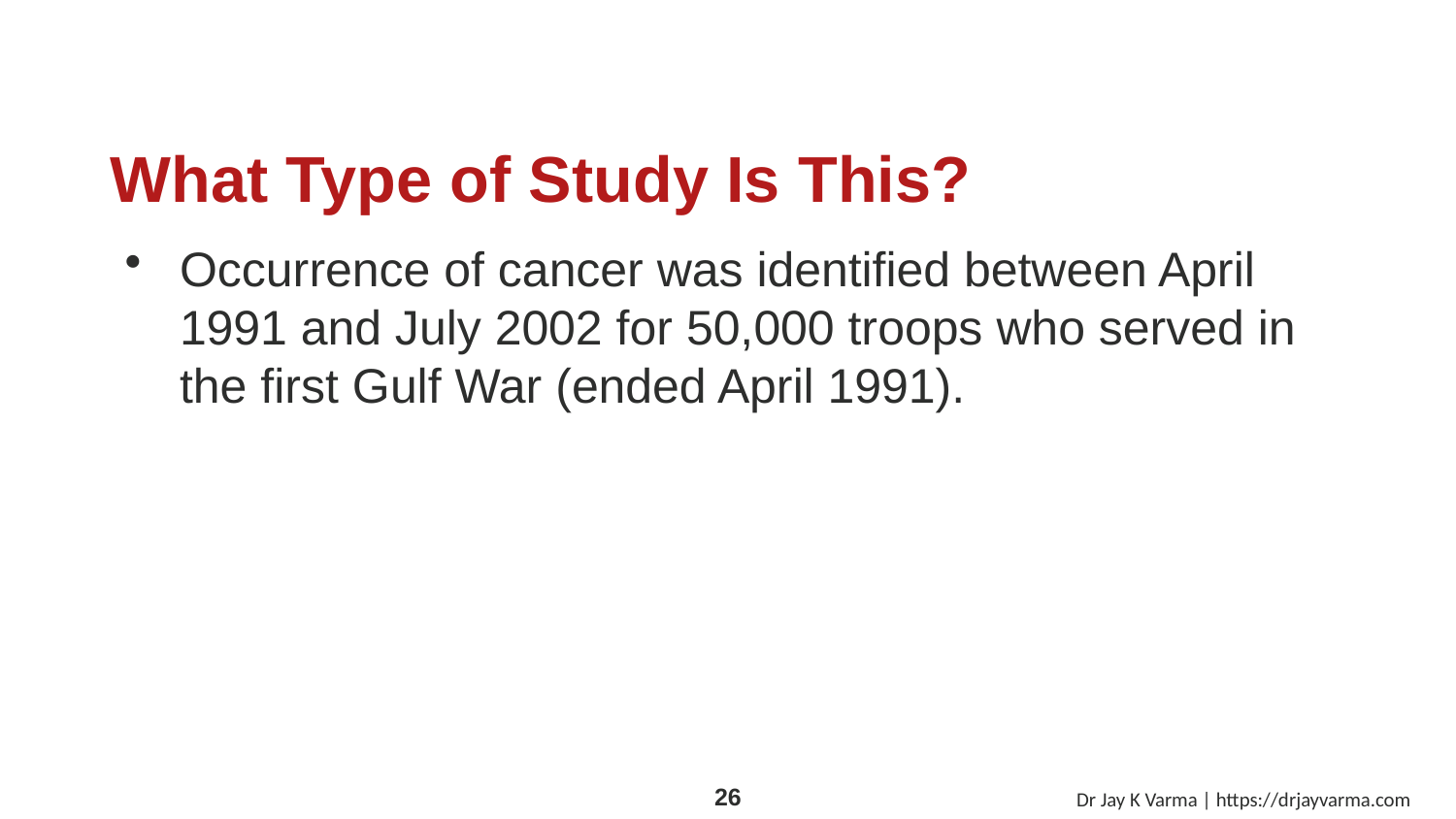

# What Type of Study Is This?
Occurrence of cancer was identified between April 1991 and July 2002 for 50,000 troops who served in the first Gulf War (ended April 1991).
Dr Jay K Varma | https://drjayvarma.com